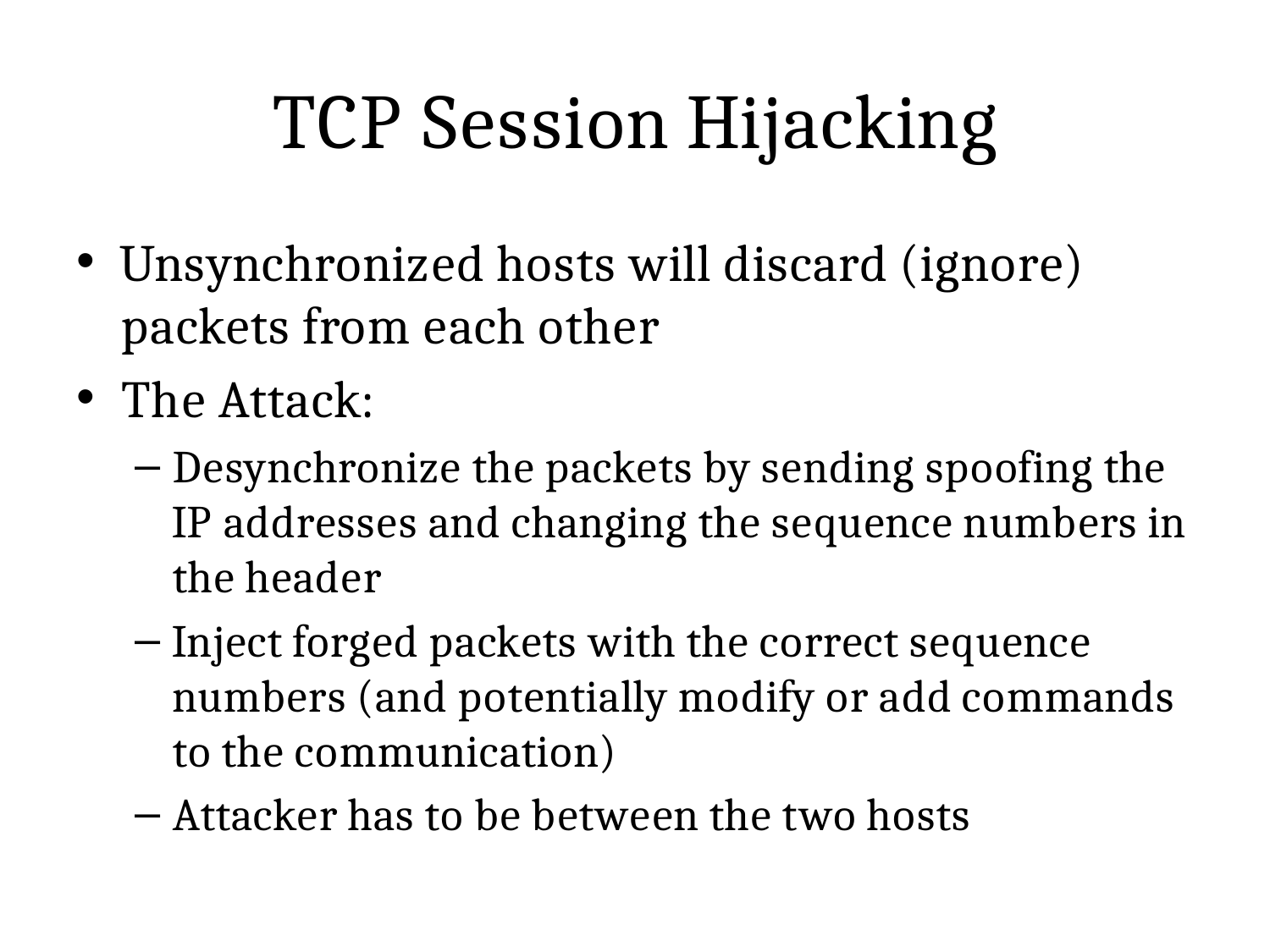

# TCP Session Hijacking
Unsynchronized hosts will discard (ignore) packets from each other
The Attack:
Desynchronize the packets by sending spoofing the IP addresses and changing the sequence numbers in the header
Inject forged packets with the correct sequence numbers (and potentially modify or add commands to the communication)
Attacker has to be between the two hosts